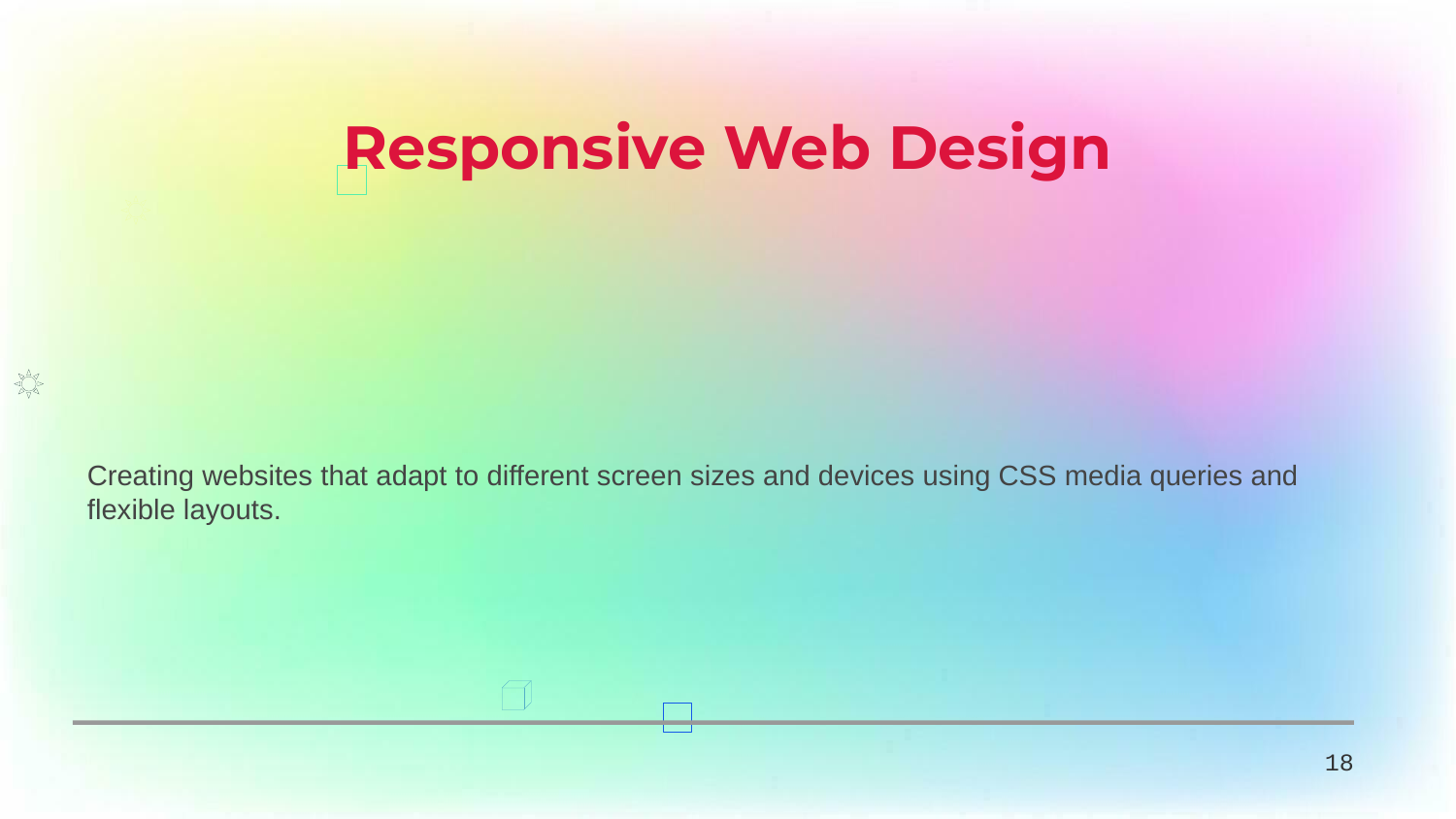

Responsive Web Design

Creating websites that adapt to different screen sizes and devices using CSS media queries and flexible layouts.

18